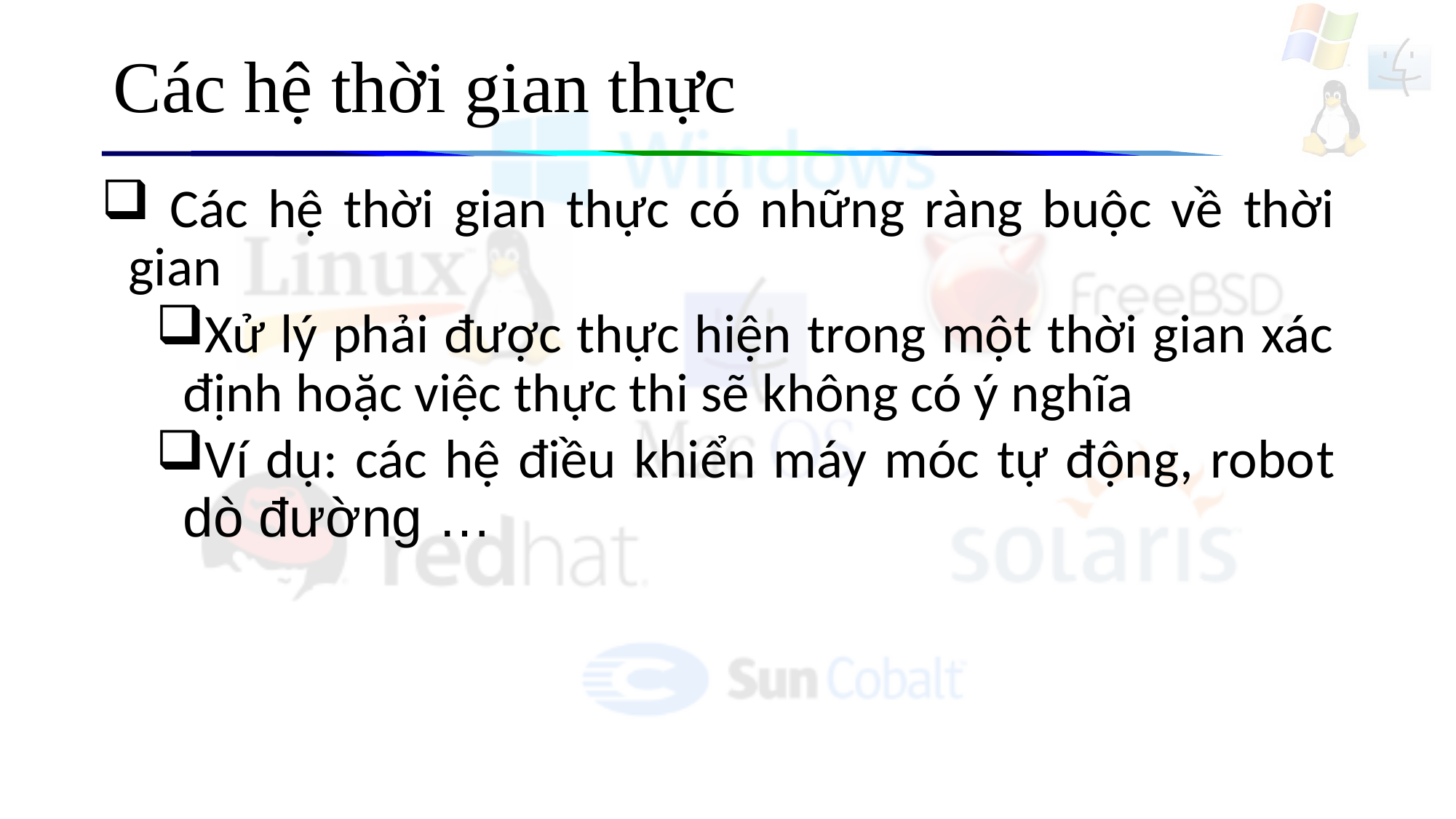

# Các hệ thời gian thực
 Các hệ thời gian thực có những ràng buộc về thời gian
Xử lý phải được thực hiện trong một thời gian xác định hoặc việc thực thi sẽ không có ý nghĩa
Ví dụ: các hệ điều khiển máy móc tự động, robot dò đường …